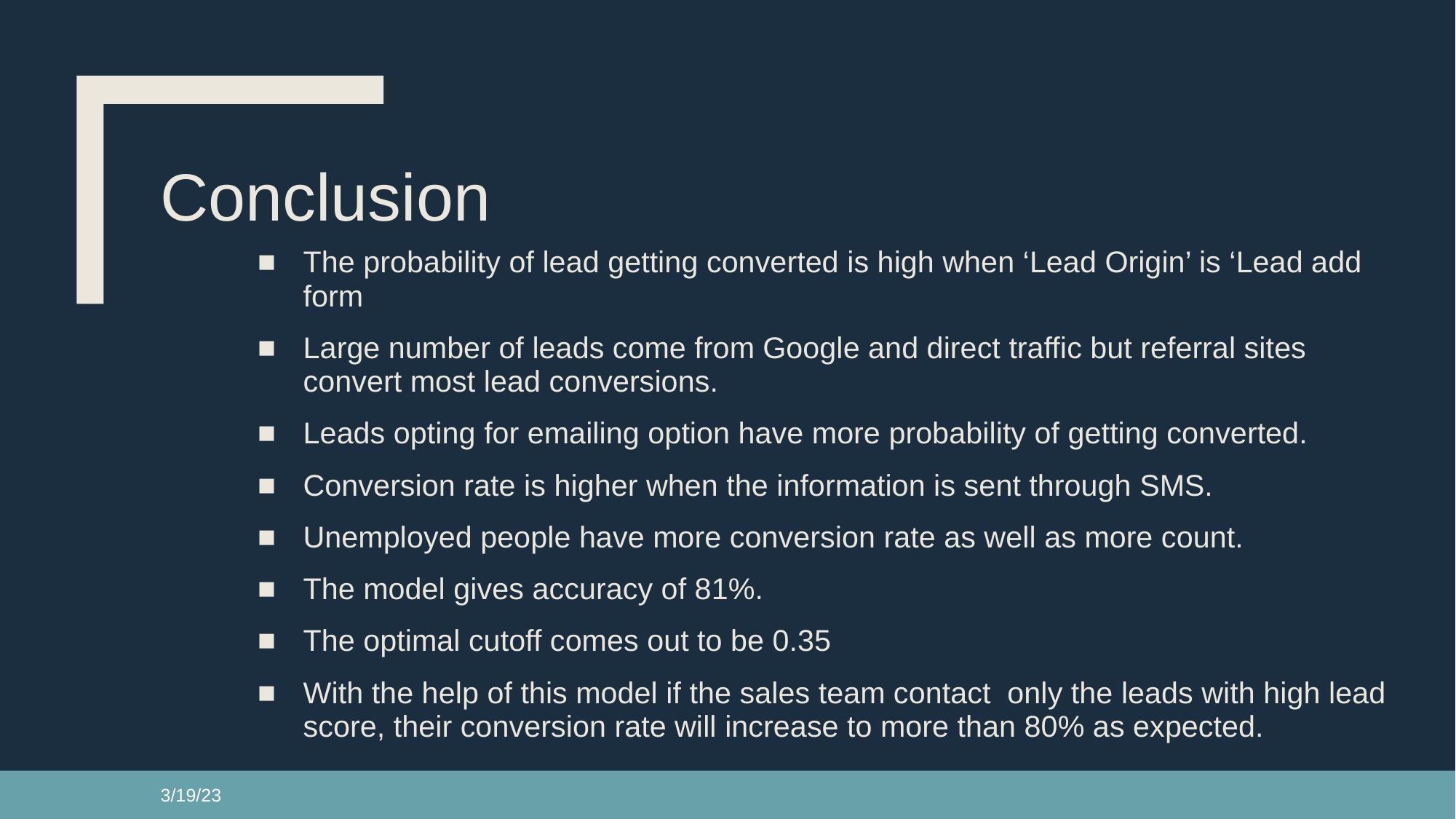

# Conclusion
The probability of lead getting converted is high when ‘Lead Origin’ is ‘Lead add form
Large number of leads come from Google and direct traffic but referral sites convert most lead conversions.
Leads opting for emailing option have more probability of getting converted.
Conversion rate is higher when the information is sent through SMS.
Unemployed people have more conversion rate as well as more count.
The model gives accuracy of 81%.
The optimal cutoff comes out to be 0.35
With the help of this model if the sales team contact  only the leads with high lead score, their conversion rate will increase to more than 80% as expected.

3/19/23